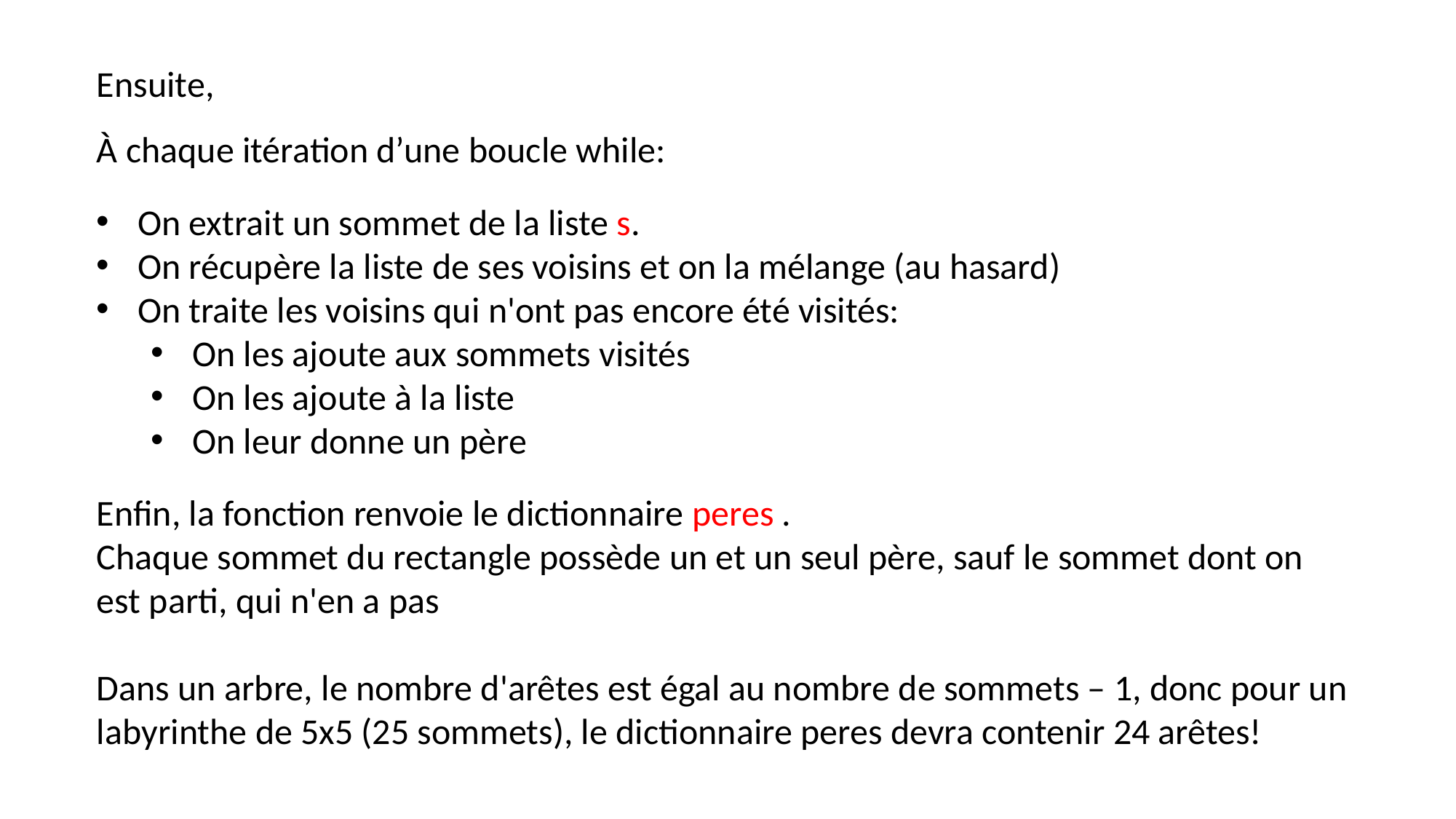

Ensuite,

À chaque itération d’une boucle while:

On extrait un sommet de la liste s.
On récupère la liste de ses voisins et on la mélange (au hasard)
On traite les voisins qui n'ont pas encore été visités:
On les ajoute aux sommets visités
On les ajoute à la liste
On leur donne un père

Enfin, la fonction renvoie le dictionnaire peres .
Chaque sommet du rectangle possède un et un seul père, sauf le sommet dont on est parti, qui n'en a pas

Dans un arbre, le nombre d'arêtes est égal au nombre de sommets – 1, donc pour un labyrinthe de 5x5 (25 sommets), le dictionnaire peres devra contenir 24 arêtes!